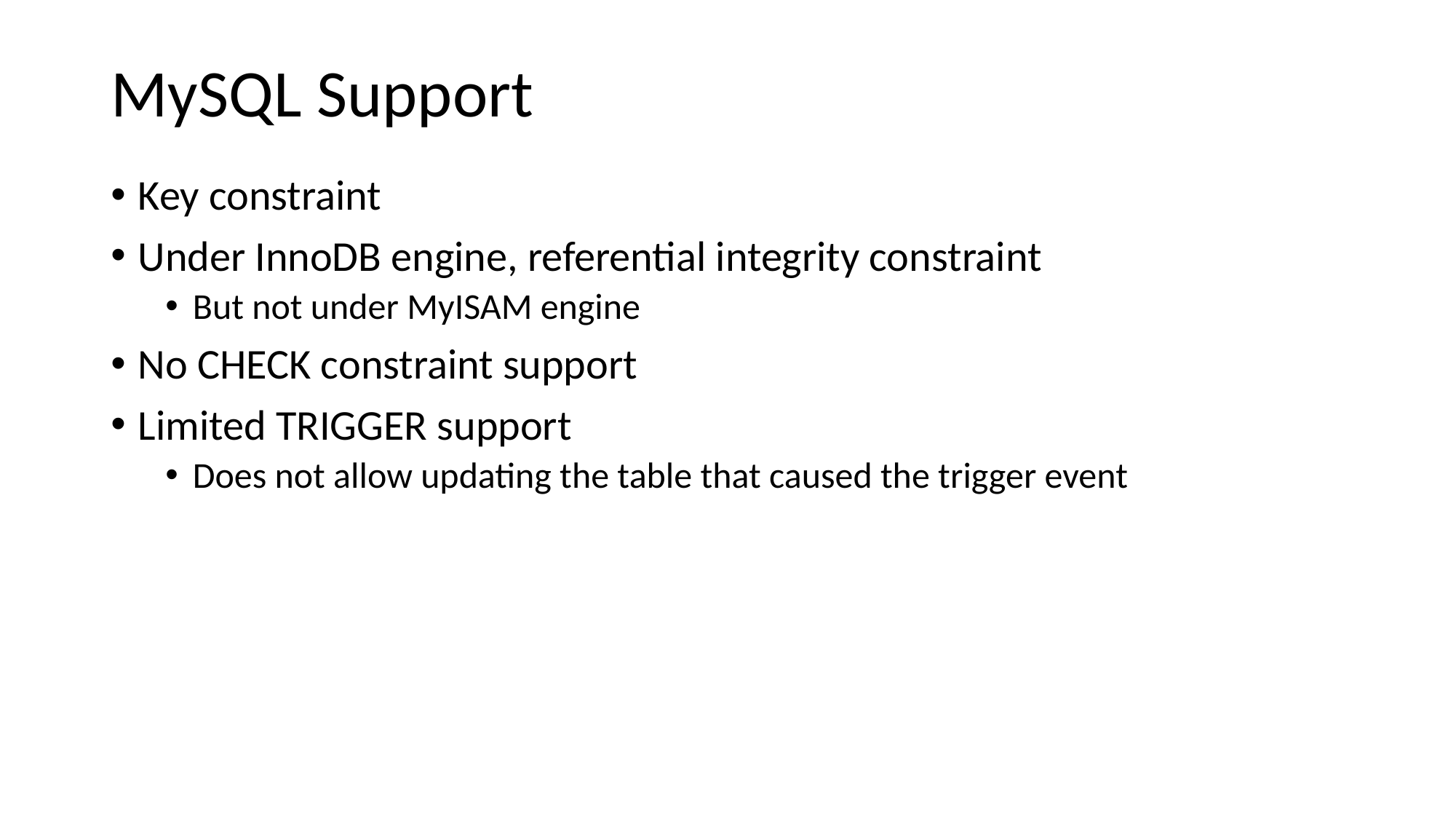

# MySQL Support
Key constraint
Under InnoDB engine, referential integrity constraint
But not under MyISAM engine
No CHECK constraint support
Limited TRIGGER support
Does not allow updating the table that caused the trigger event